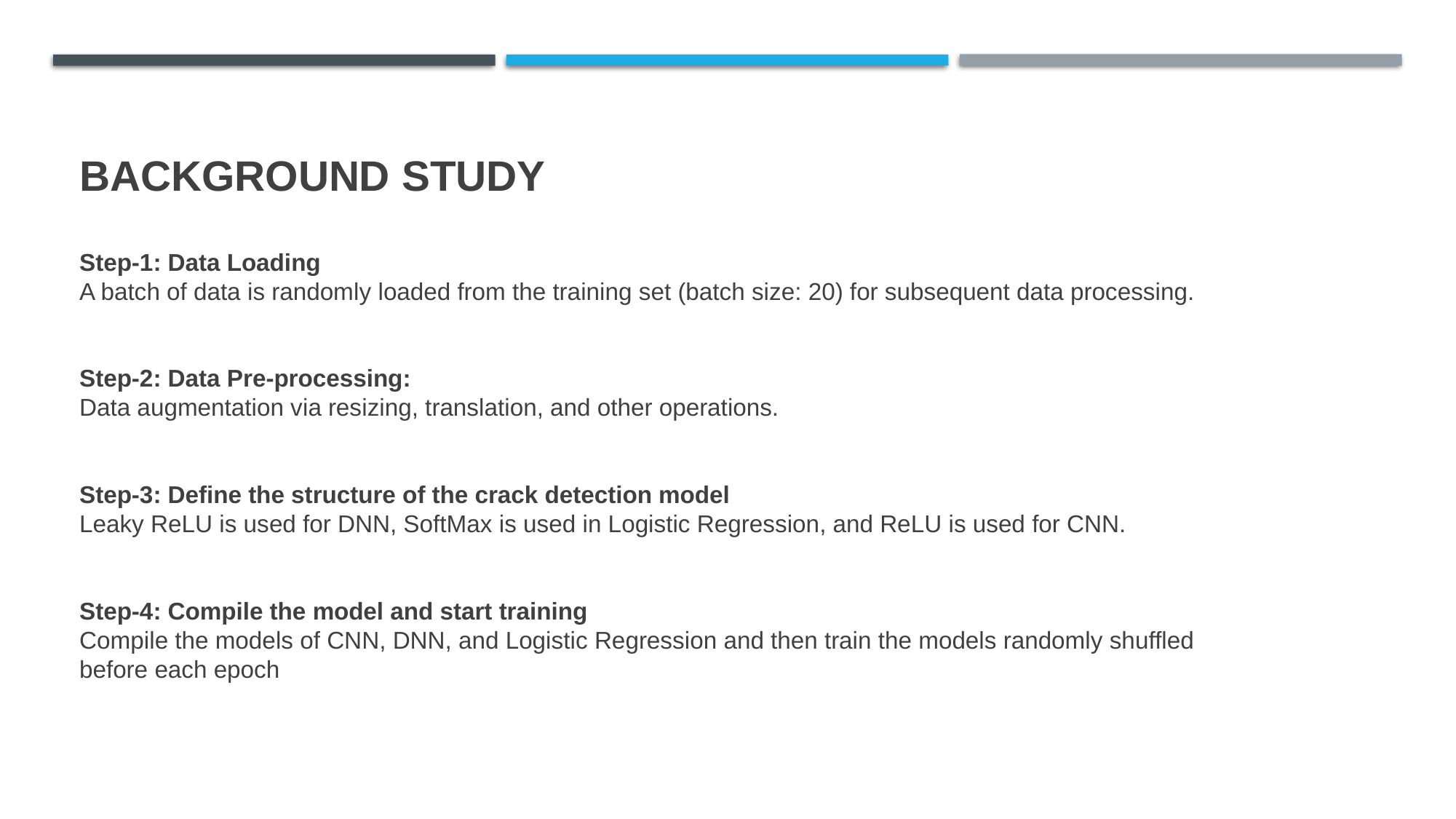

# Background Study
Step-1: Data Loading
A batch of data is randomly loaded from the training set (batch size: 20) for subsequent data processing.

Step-2: Data Pre-processing:
Data augmentation via resizing, translation, and other operations.

Step-3: Define the structure of the crack detection model
Leaky ReLU is used for DNN, SoftMax is used in Logistic Regression, and ReLU is used for CNN.

Step-4: Compile the model and start training
Compile the models of CNN, DNN, and Logistic Regression and then train the models randomly shuffled before each epoch